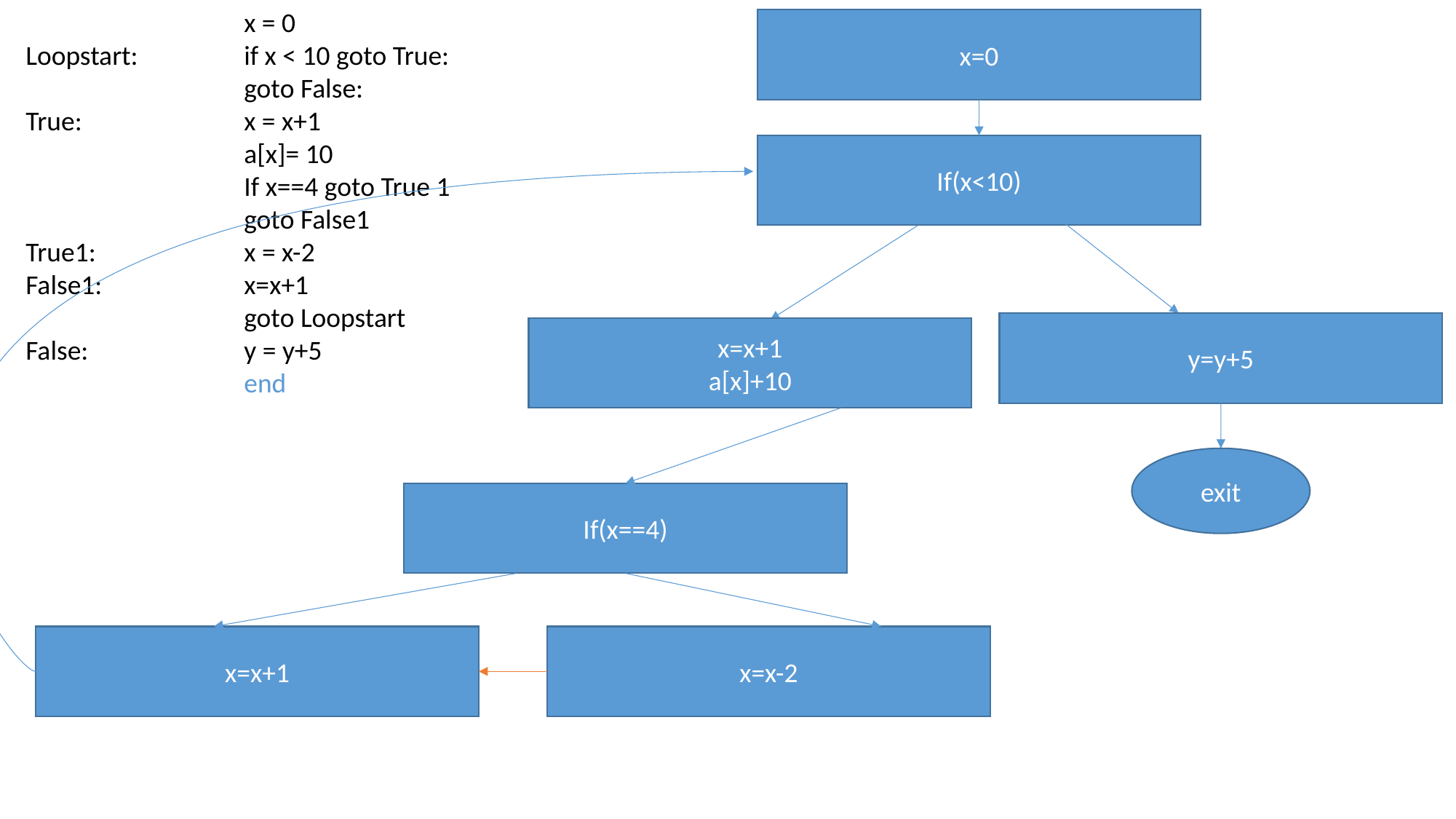

x = 0
Loopstart:	if x < 10 goto True:
		goto False:
True:		x = x+1
 		a[x]= 10
		If x==4 goto True 1
		goto False1
True1:		x = x-2
False1:		x=x+1
		goto Loopstart
False: 		y = y+5
		end
x=0
If(x<10)
y=y+5
x=x+1
a[x]+10
exit
If(x==4)
x=x+1
x=x-2